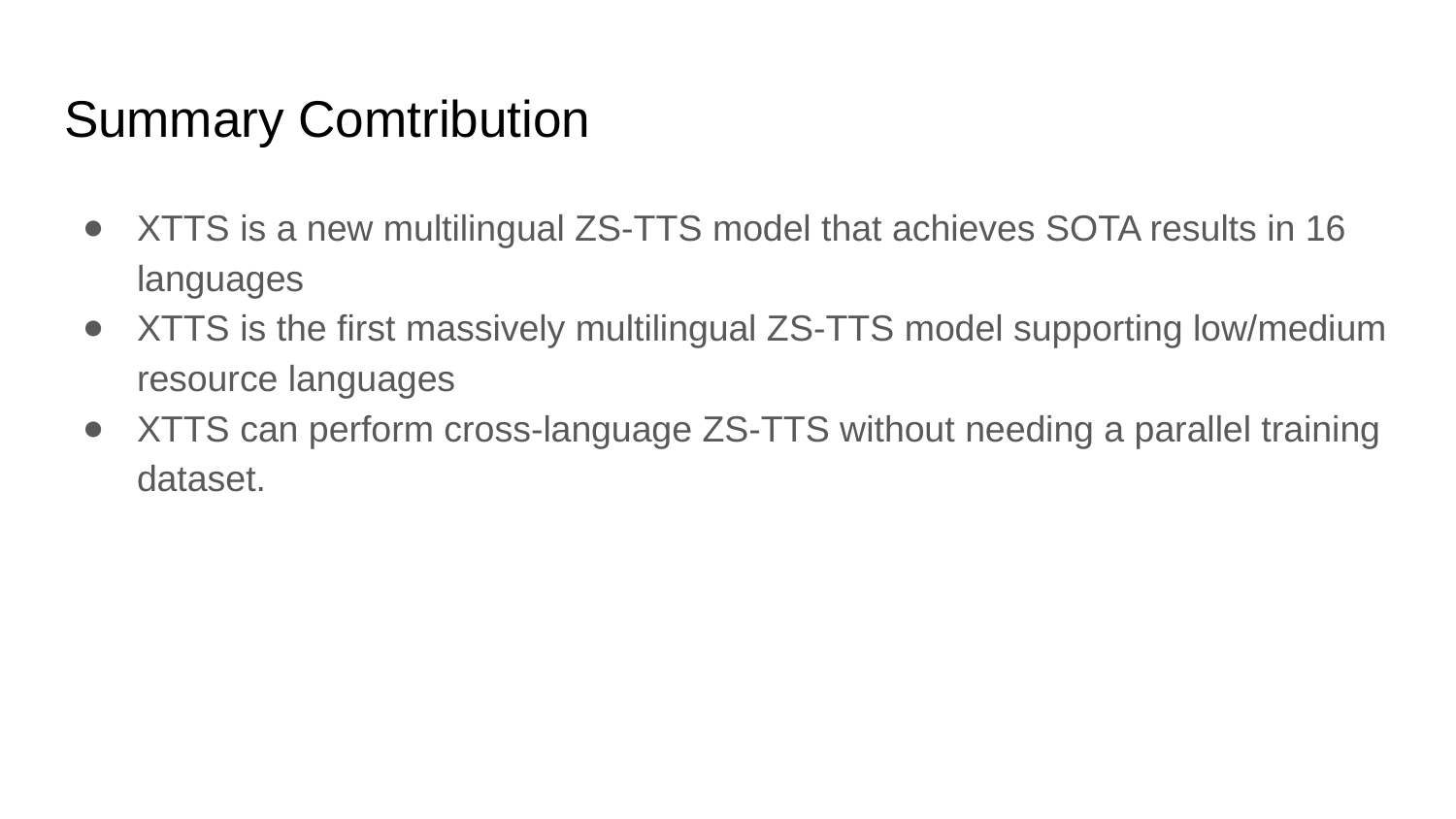

# Summary Comtribution
XTTS is a new multilingual ZS-TTS model that achieves SOTA results in 16 languages
XTTS is the first massively multilingual ZS-TTS model supporting low/medium resource languages
XTTS can perform cross-language ZS-TTS without needing a parallel training dataset.